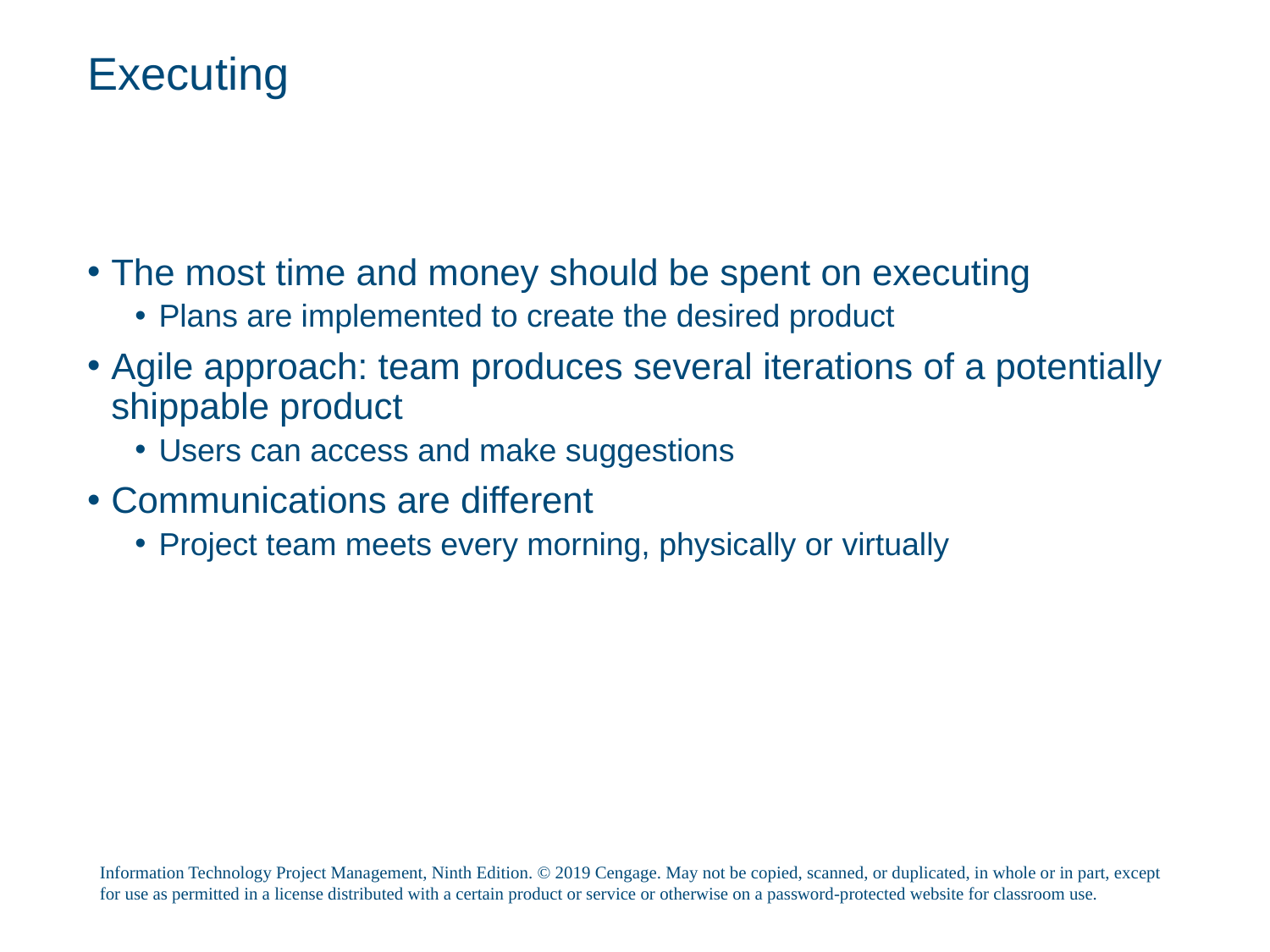

# Executing
The most time and money should be spent on executing
Plans are implemented to create the desired product
Agile approach: team produces several iterations of a potentially shippable product
Users can access and make suggestions
Communications are different
Project team meets every morning, physically or virtually
Information Technology Project Management, Ninth Edition. © 2019 Cengage. May not be copied, scanned, or duplicated, in whole or in part, except for use as permitted in a license distributed with a certain product or service or otherwise on a password-protected website for classroom use.